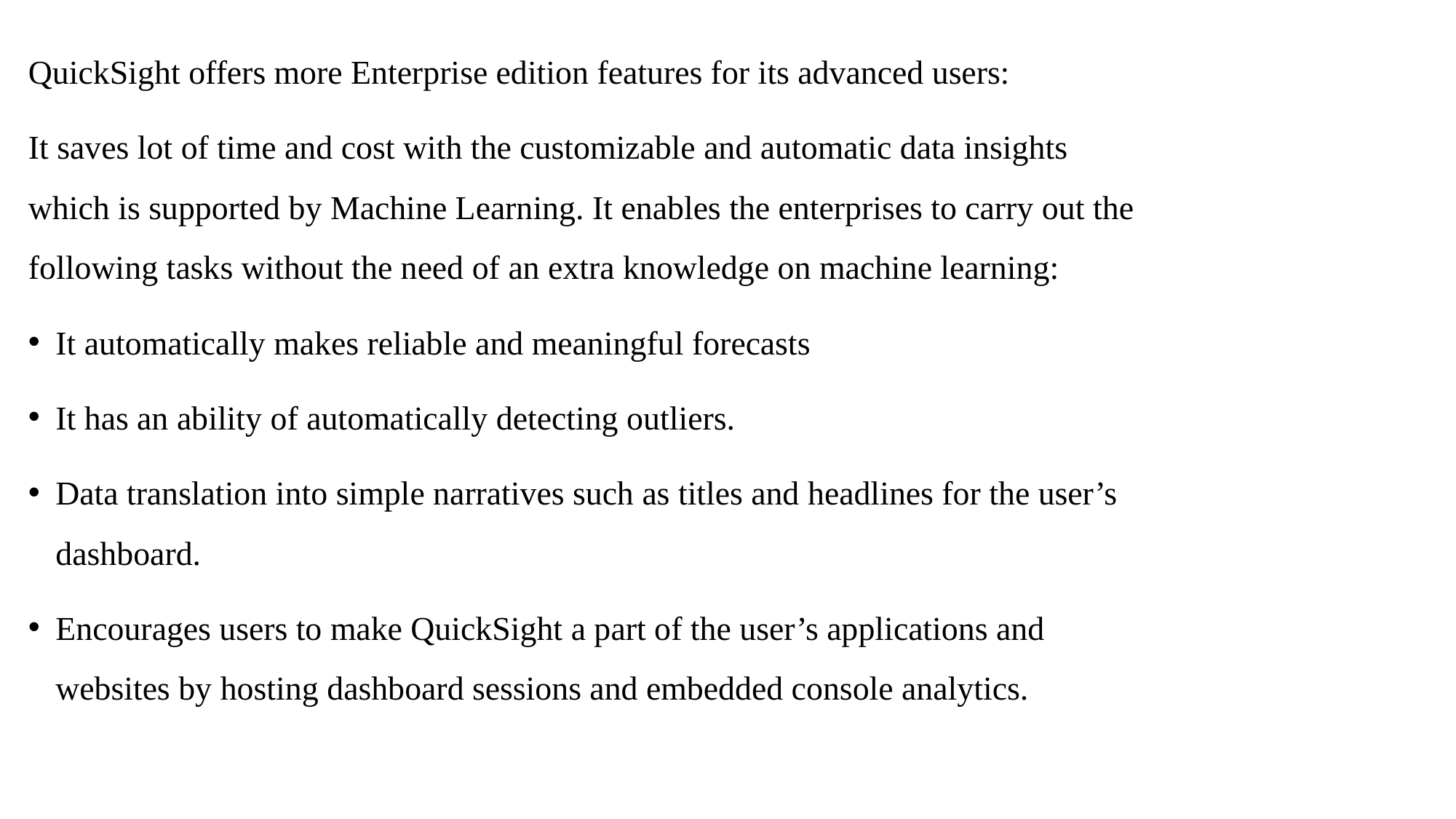

QuickSight offers more Enterprise edition features for its advanced users:
It saves lot of time and cost with the customizable and automatic data insights which is supported by Machine Learning. It enables the enterprises to carry out the following tasks without the need of an extra knowledge on machine learning:
It automatically makes reliable and meaningful forecasts
It has an ability of automatically detecting outliers.
Data translation into simple narratives such as titles and headlines for the user’s dashboard.
Encourages users to make QuickSight a part of the user’s applications and websites by hosting dashboard sessions and embedded console analytics.